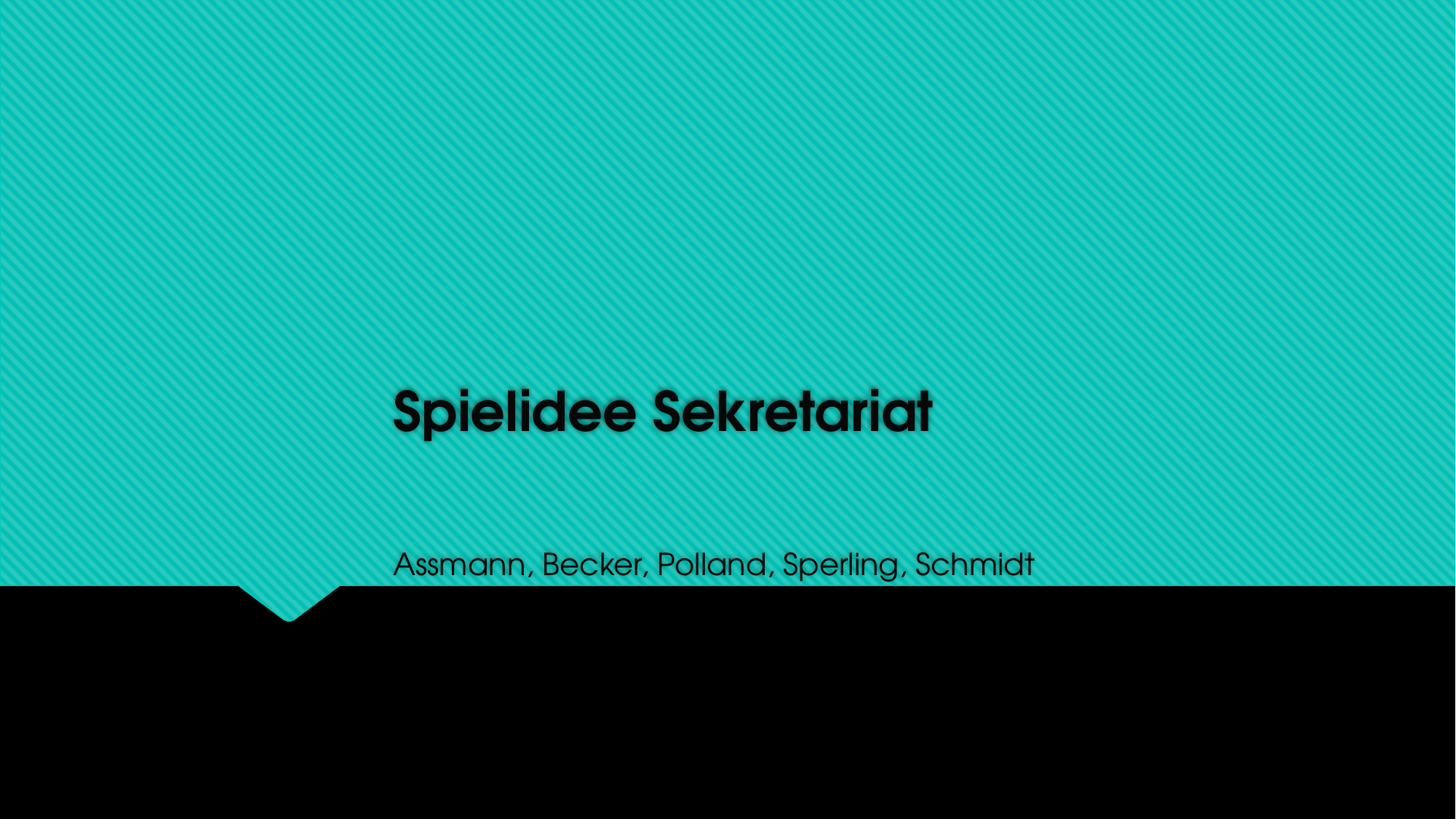

# Spielidee Sekretariat
Assmann, Becker, Polland, Sperling, Schmidt